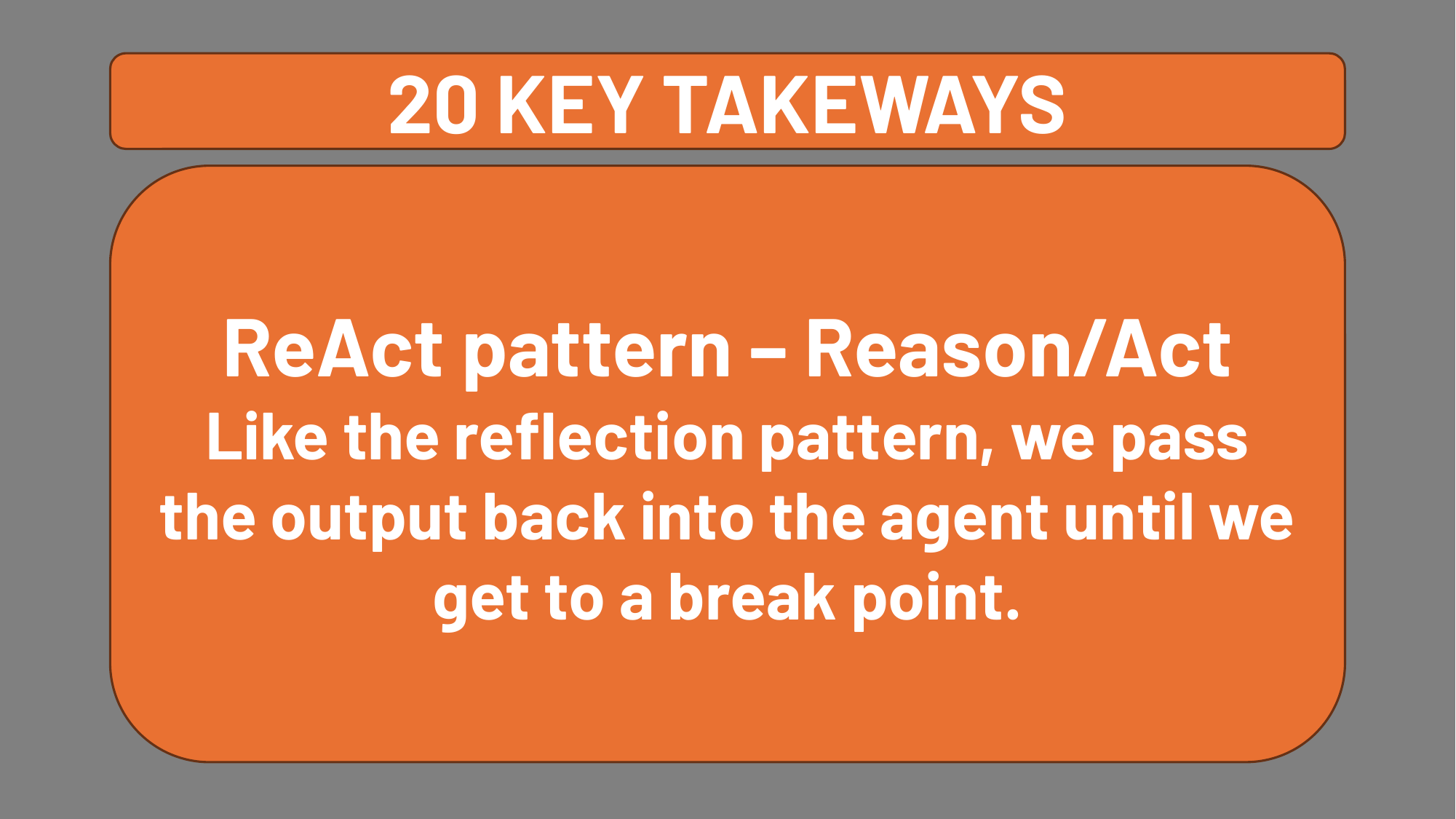

20 KEY TAKEWAYS
ReAct pattern – Reason/Act
Like the reflection pattern, we pass the output back into the agent until we get to a break point.